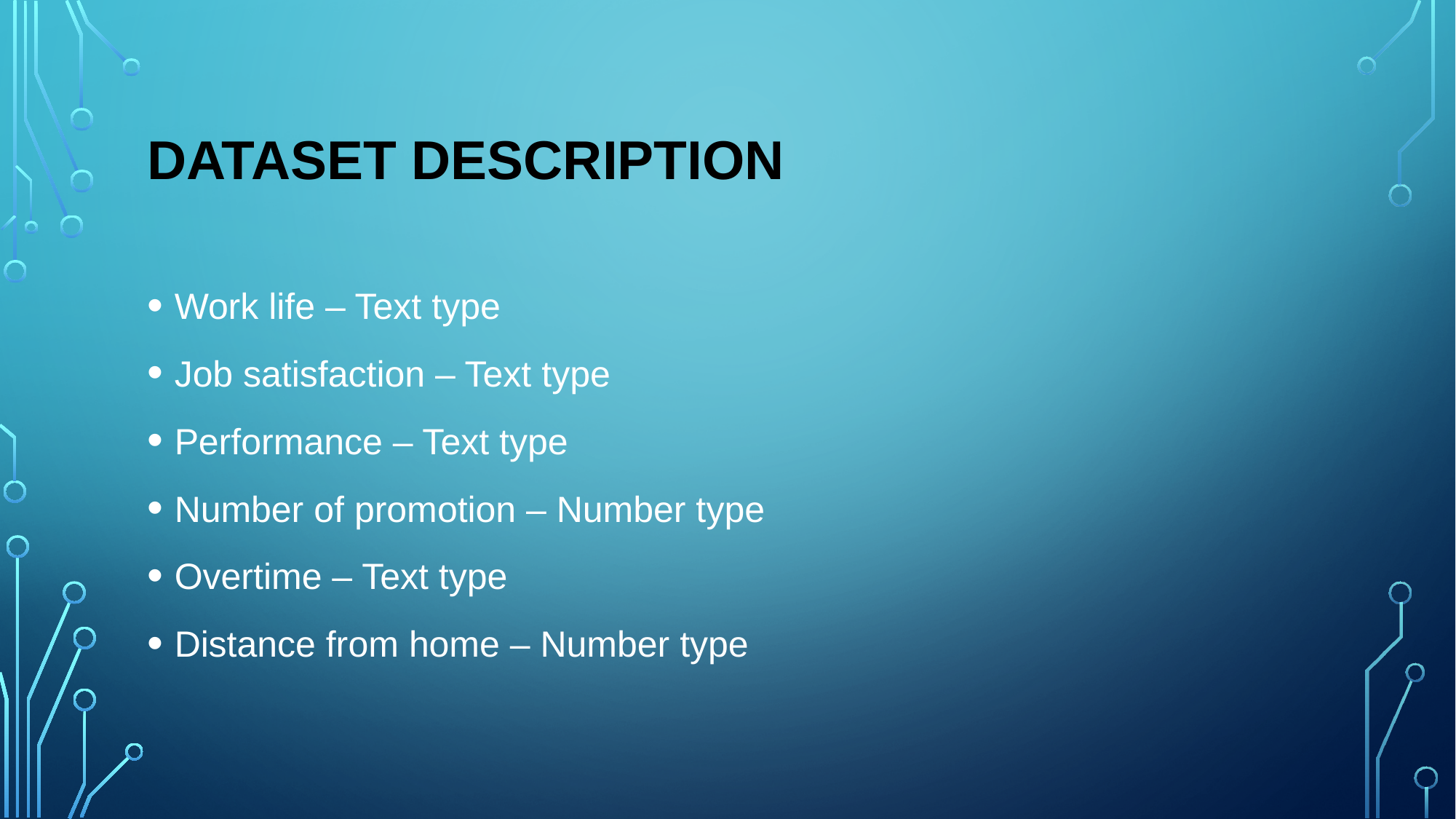

# Dataset description
Work life – Text type
Job satisfaction – Text type
Performance – Text type
Number of promotion – Number type
Overtime – Text type
Distance from home – Number type